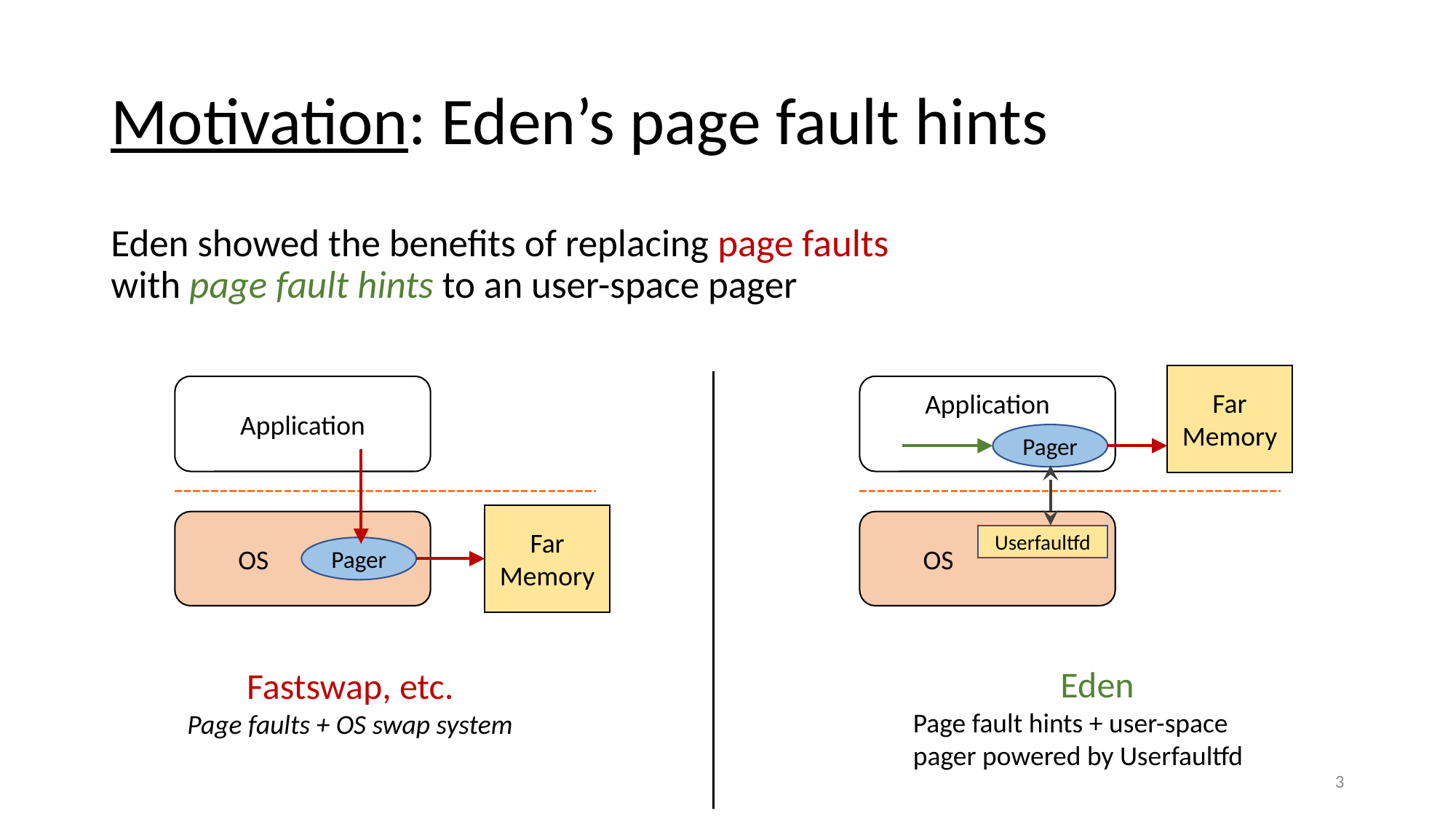

# Motivation: Eden’s page fault hints
Eden showed the benefits of replacing page faults with page fault hints to an user-space pager
Far Memory
Application
Application
Pager
Far Memory
OS
OS
Userfaultfd
Pager
Eden
Page fault hints + user-space pager powered by Userfaultfd
Fastswap, etc.
Page faults + OS swap system
3